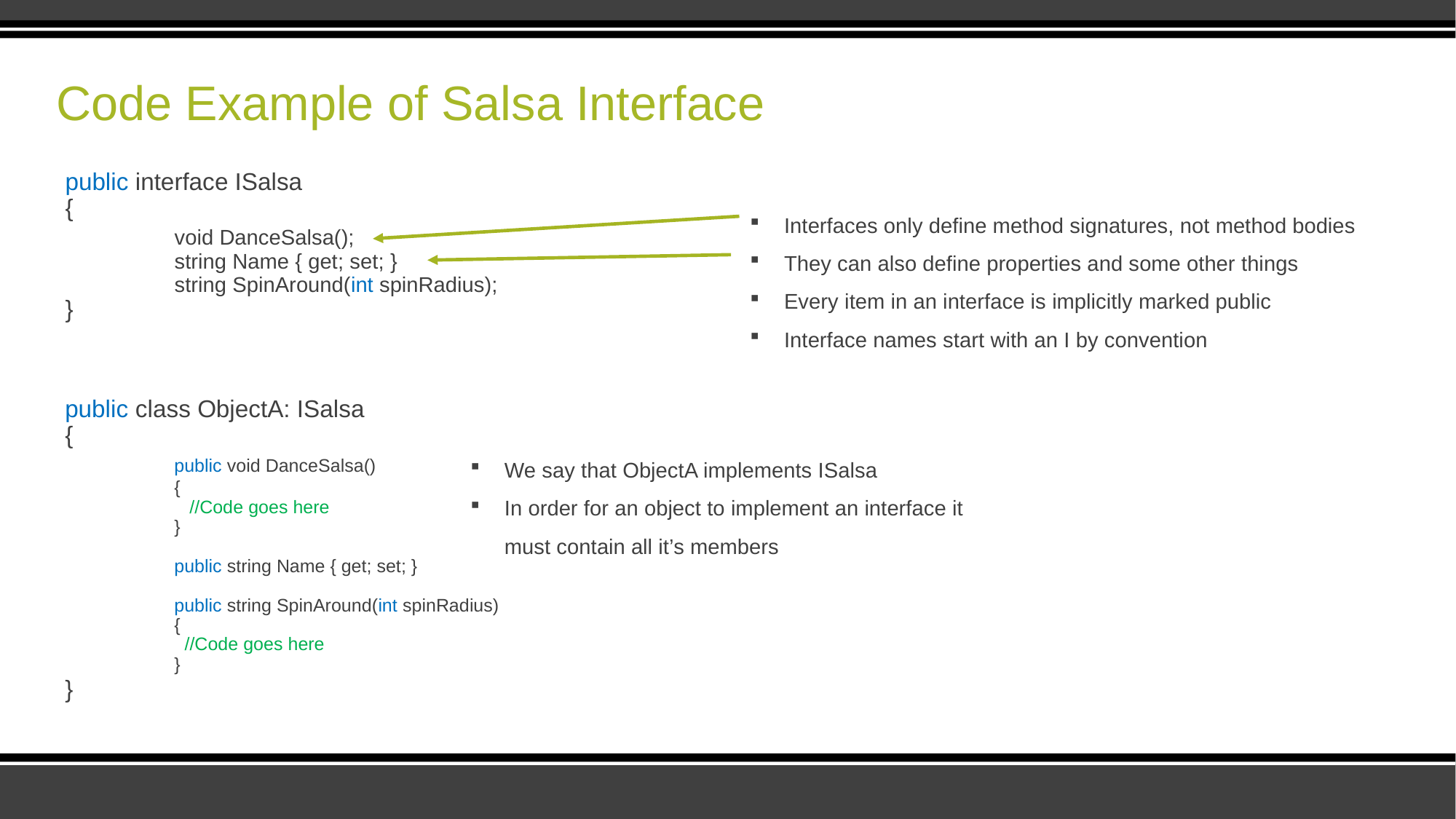

# Code Example of Salsa Interface
public interface ISalsa
{
	void DanceSalsa();
	string Name { get; set; }
	string SpinAround(int spinRadius);
}

Interfaces only define method signatures, not method bodies
They can also define properties and some other things
Every item in an interface is implicitly marked public
Interface names start with an I by convention

public class ObjectA: ISalsa
{
	public void DanceSalsa()
	{
	   //Code goes here
	}

	public string Name { get; set; }

	public string SpinAround(int spinRadius)
	{
	  //Code goes here
	}
}
We say that ObjectA implements ISalsa
In order for an object to implement an interface it must contain all it’s members